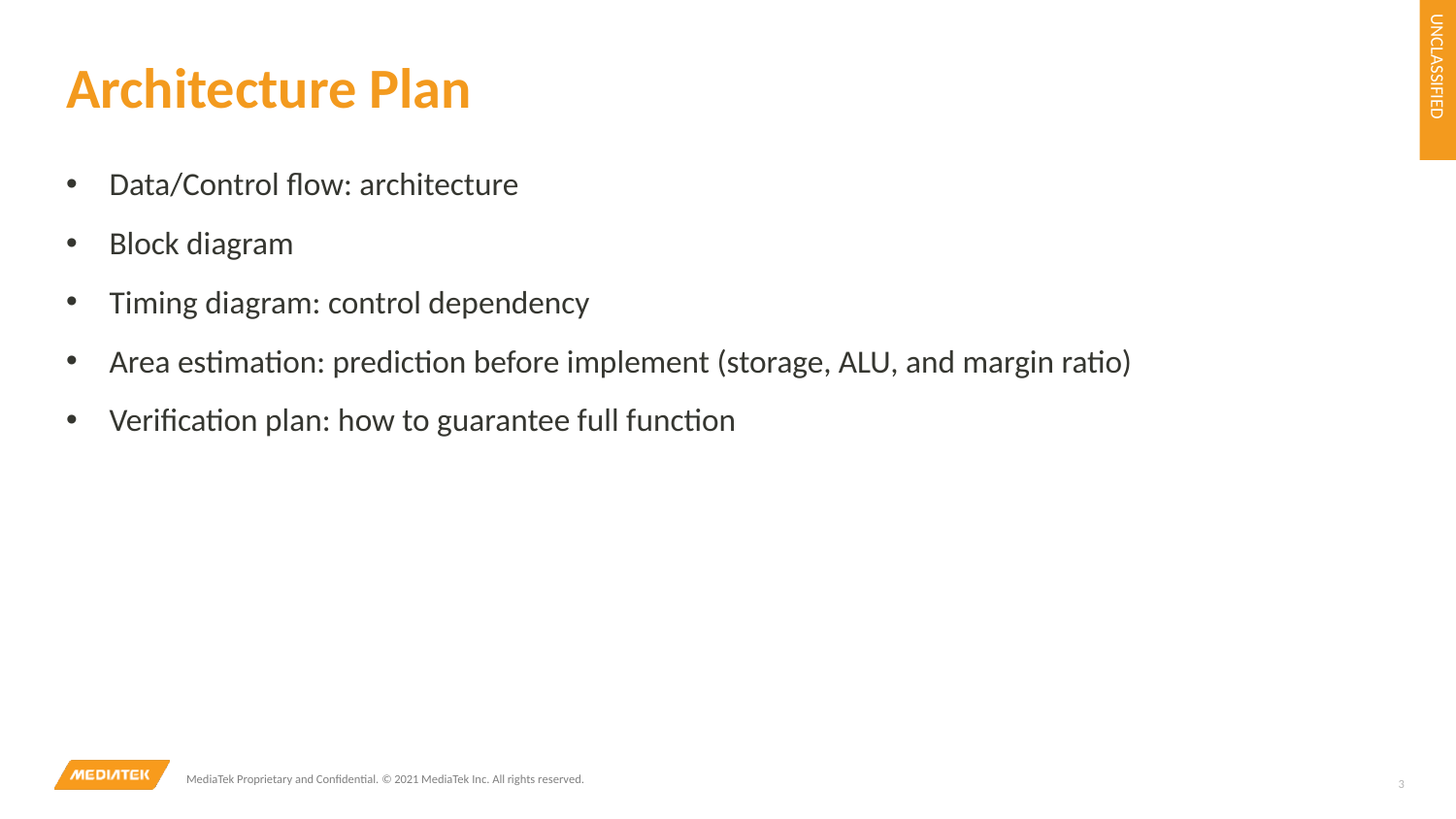

# Architecture Plan
Data/Control flow: architecture
Block diagram
Timing diagram: control dependency
Area estimation: prediction before implement (storage, ALU, and margin ratio)
Verification plan: how to guarantee full function
3